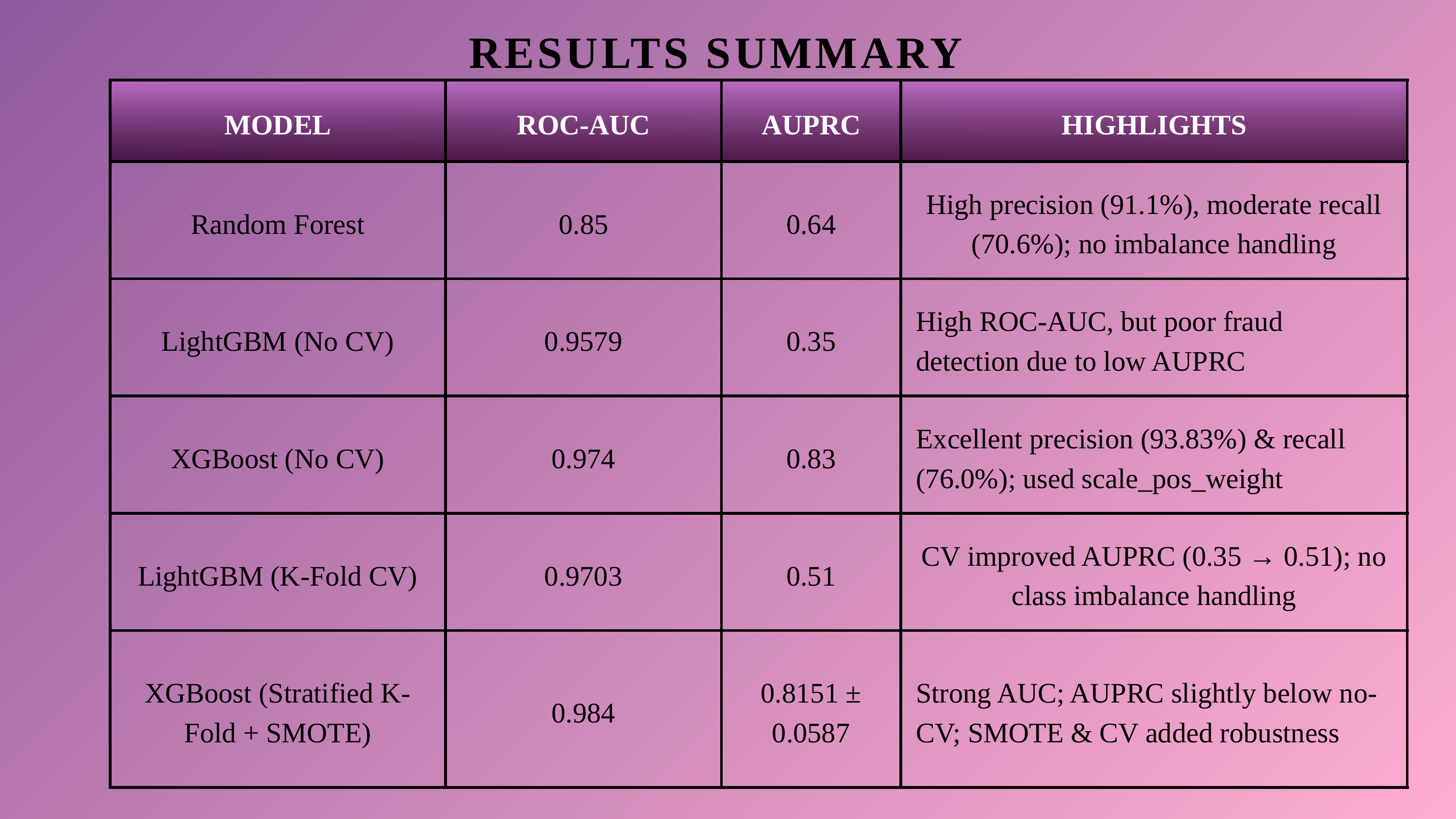

RESULTS SUMMARY
| MODEL | ROC-AUC | AUPRC | HIGHLIGHTS |
| --- | --- | --- | --- |
| Random Forest | 0.85 | 0.64 | High precision (91.1%), moderate recall (70.6%); no imbalance handling |
| LightGBM (No CV) | 0.9579 | 0.35 | High ROC-AUC, but poor fraud detection due to low AUPRC |
| XGBoost (No CV) | 0.974 | 0.83 | Excellent precision (93.83%) & recall (76.0%); used scale\_pos\_weight |
| LightGBM (K-Fold CV) | 0.9703 | 0.51 | CV improved AUPRC (0.35 → 0.51); no class imbalance handling |
| XGBoost (Stratified K-Fold + SMOTE) | 0.984 | 0.8151 ± 0.0587 | Strong AUC; AUPRC slightly below no-CV; SMOTE & CV added robustness |